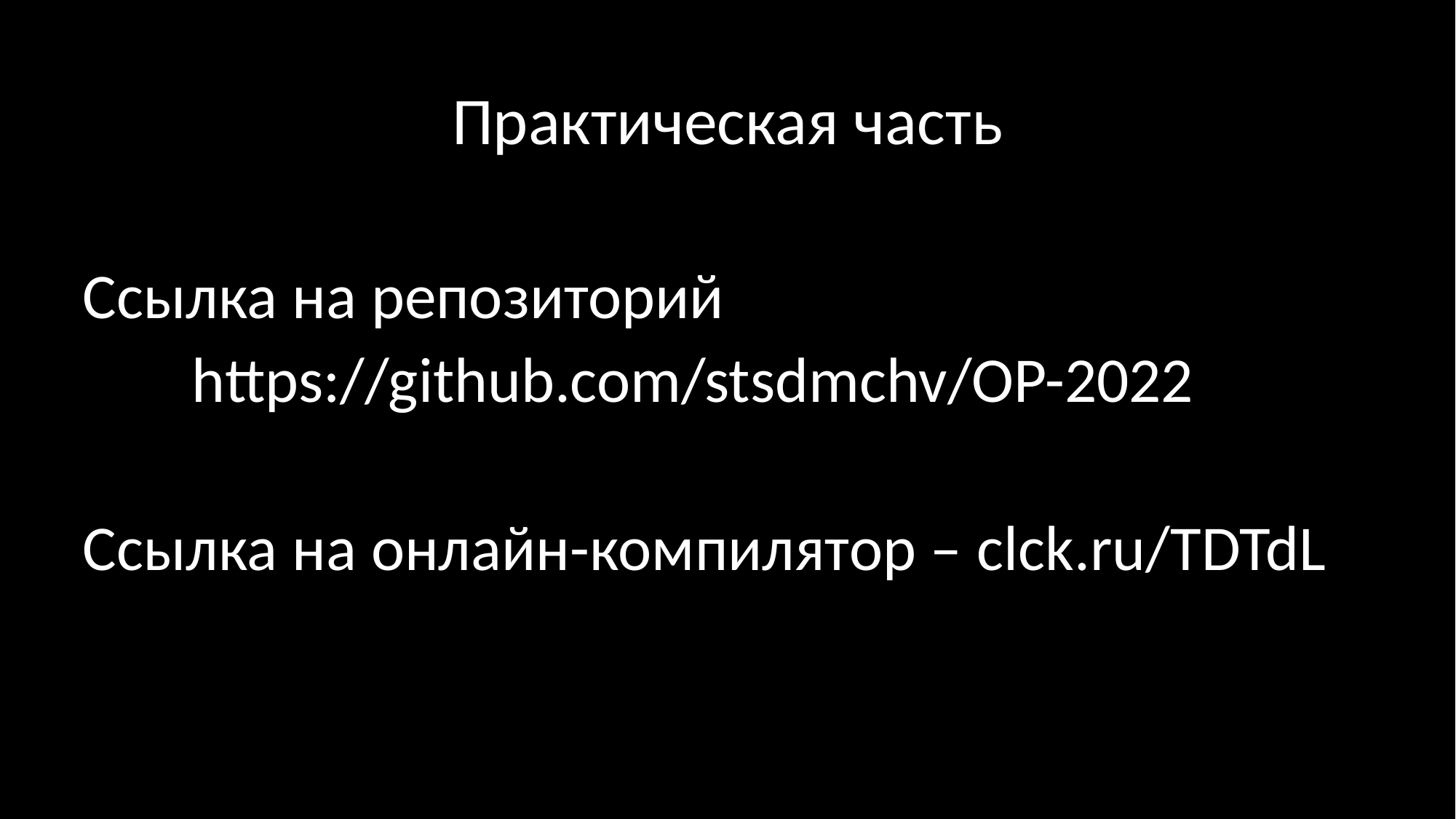

# Практическая часть
Ссылка на репозиторий
	https://github.com/stsdmchv/OP-2022

Ссылка на онлайн-компилятор – clck.ru/TDTdL